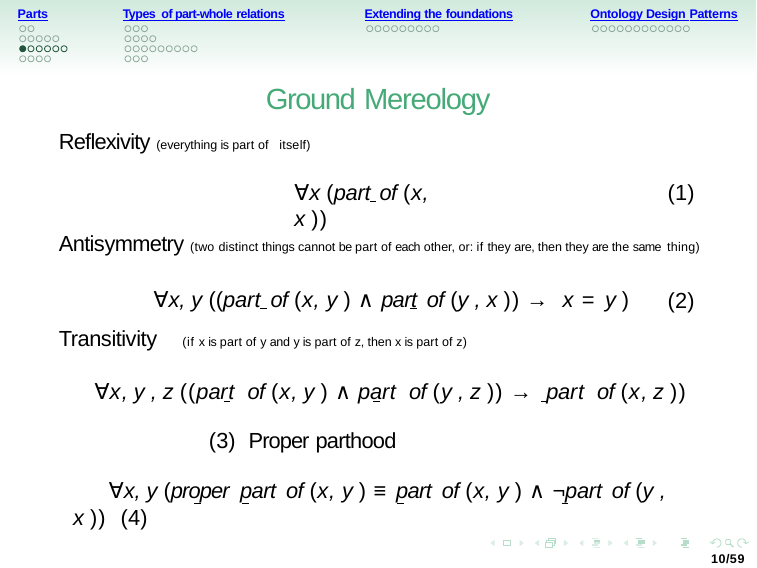

Parts
Types  of part-whole relations
Extending the foundations
Ontology Design Patterns

Ground Mereology
Reflexivity (everything is part of  itself)
∀x (part of (x, x ))
(1)

Antisymmetry (two distinct things cannot be part of each other, or: if they are, then they are the same  thing)
∀x, y ((part of (x, y ) ∧ part of (y , x )) → x = y )  Transitivity    (if x is part of y and y is part of z, then x is part of z)
(2)

∀x, y , z ((part  of (x, y ) ∧ part  of (y , z )) → part  of (x, z ))	(3)  Proper parthood

∀x, y (proper part of (x, y ) ≡ part of (x, y ) ∧ ¬part of (y , x )) (4)

10/59